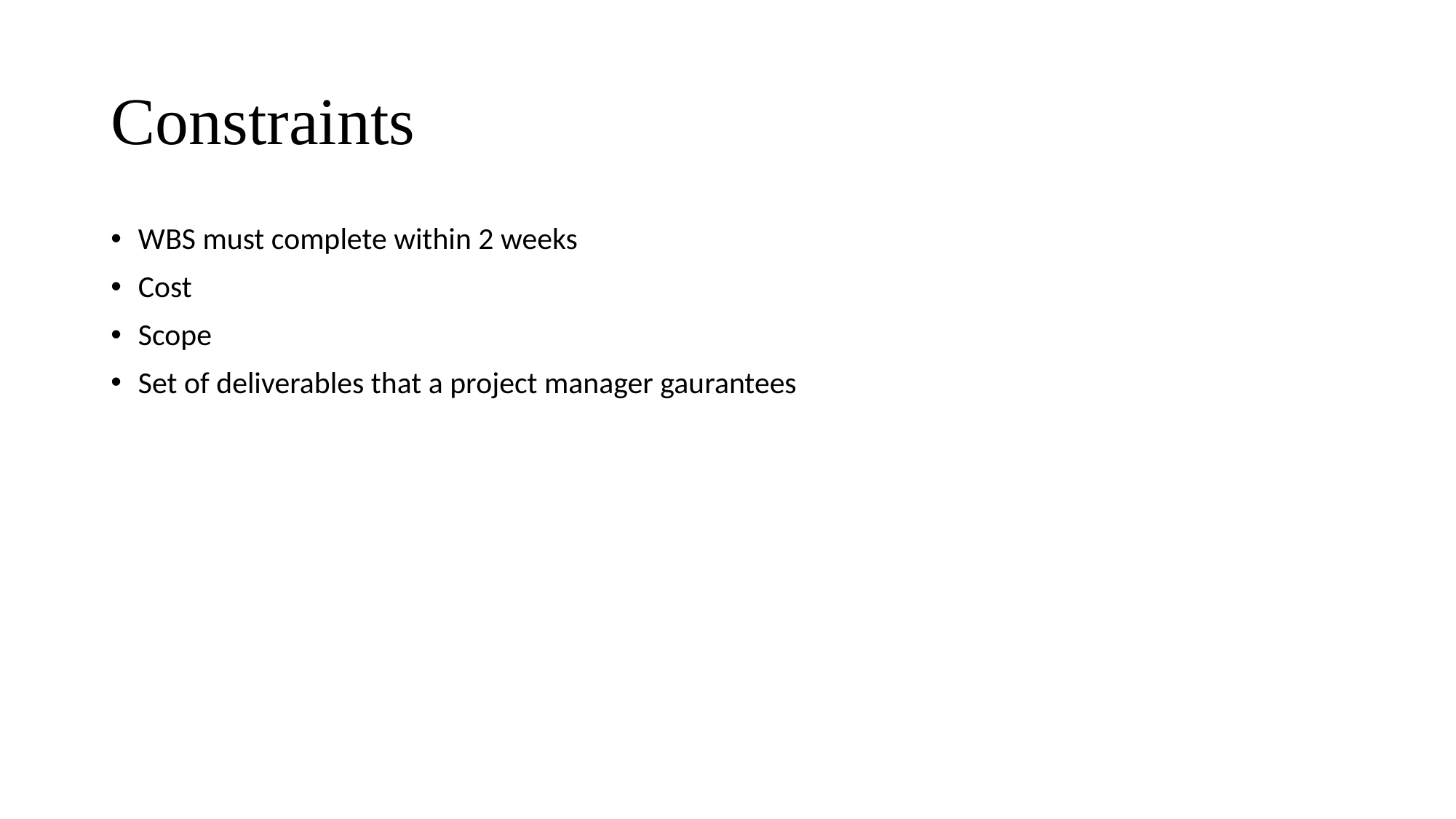

# Constraints
WBS must complete within 2 weeks
Cost
Scope
Set of deliverables that a project manager gaurantees